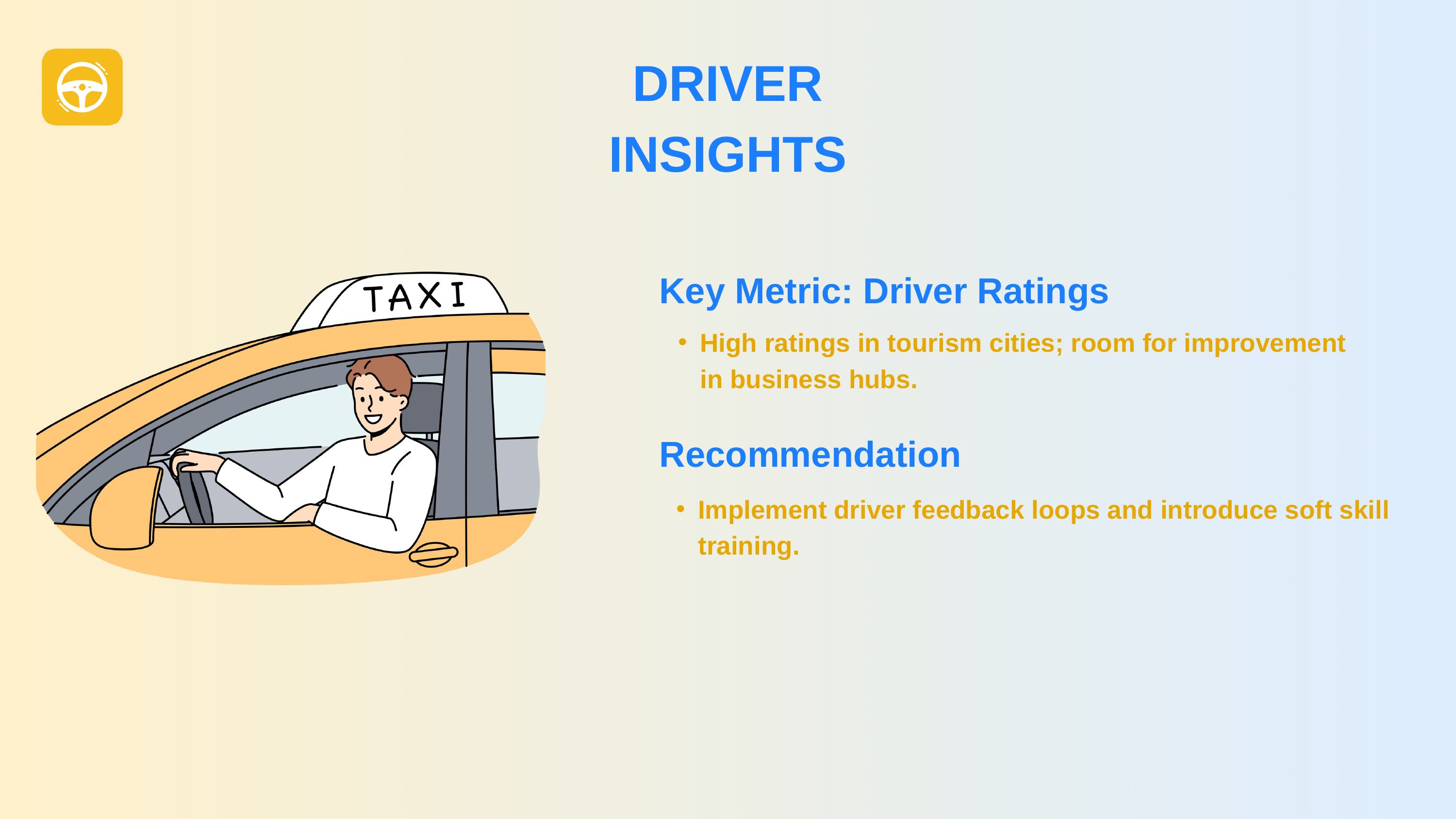

DRIVER INSIGHTS

Key Metric: Driver Ratings

High ratings in tourism cities; room for improvement in business hubs.
Recommendation
Implement driver feedback loops and introduce soft skill training.